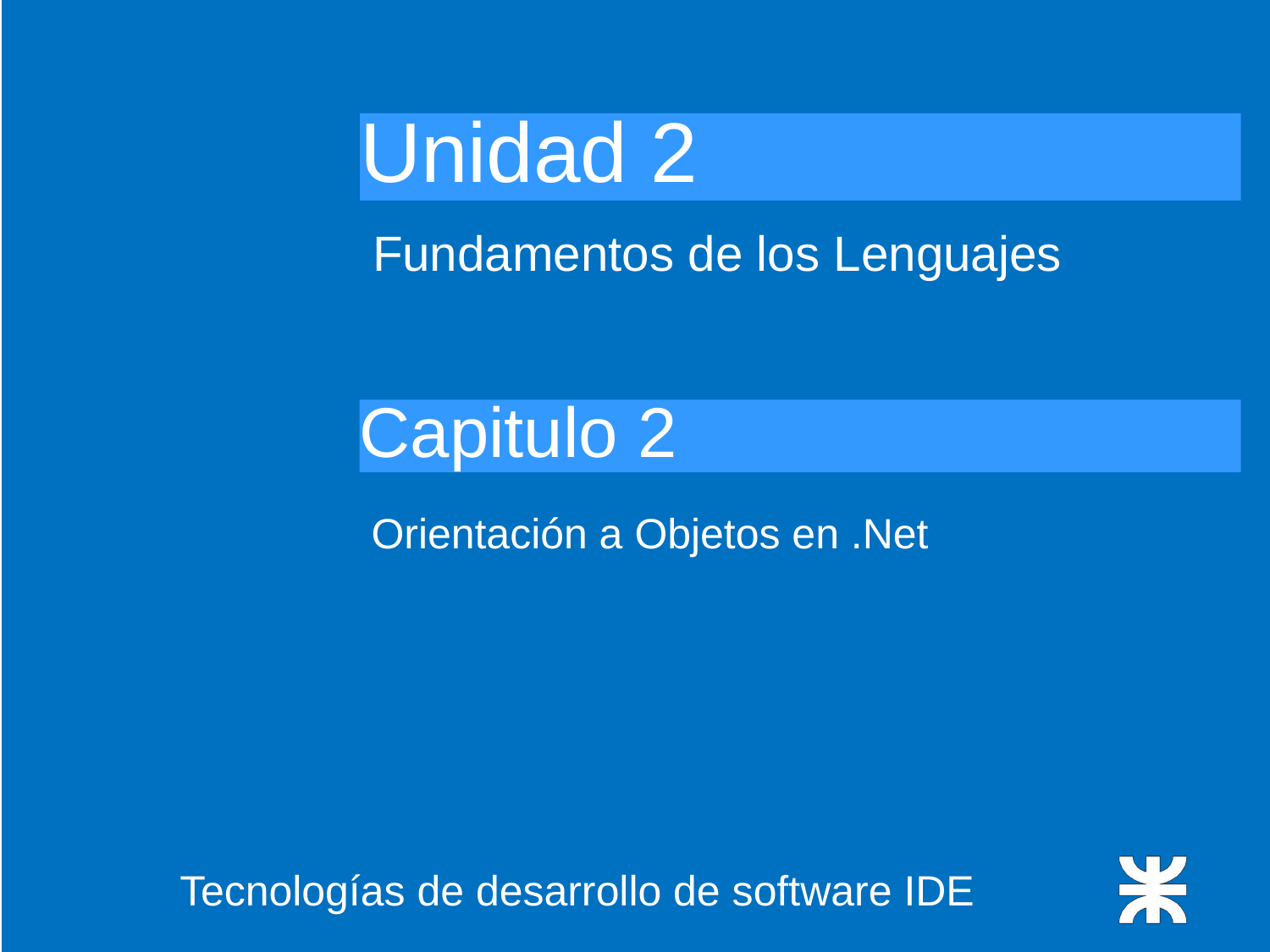

# Unidad 2
Fundamentos de los Lenguajes
Capitulo 2
Orientación a Objetos en .Net